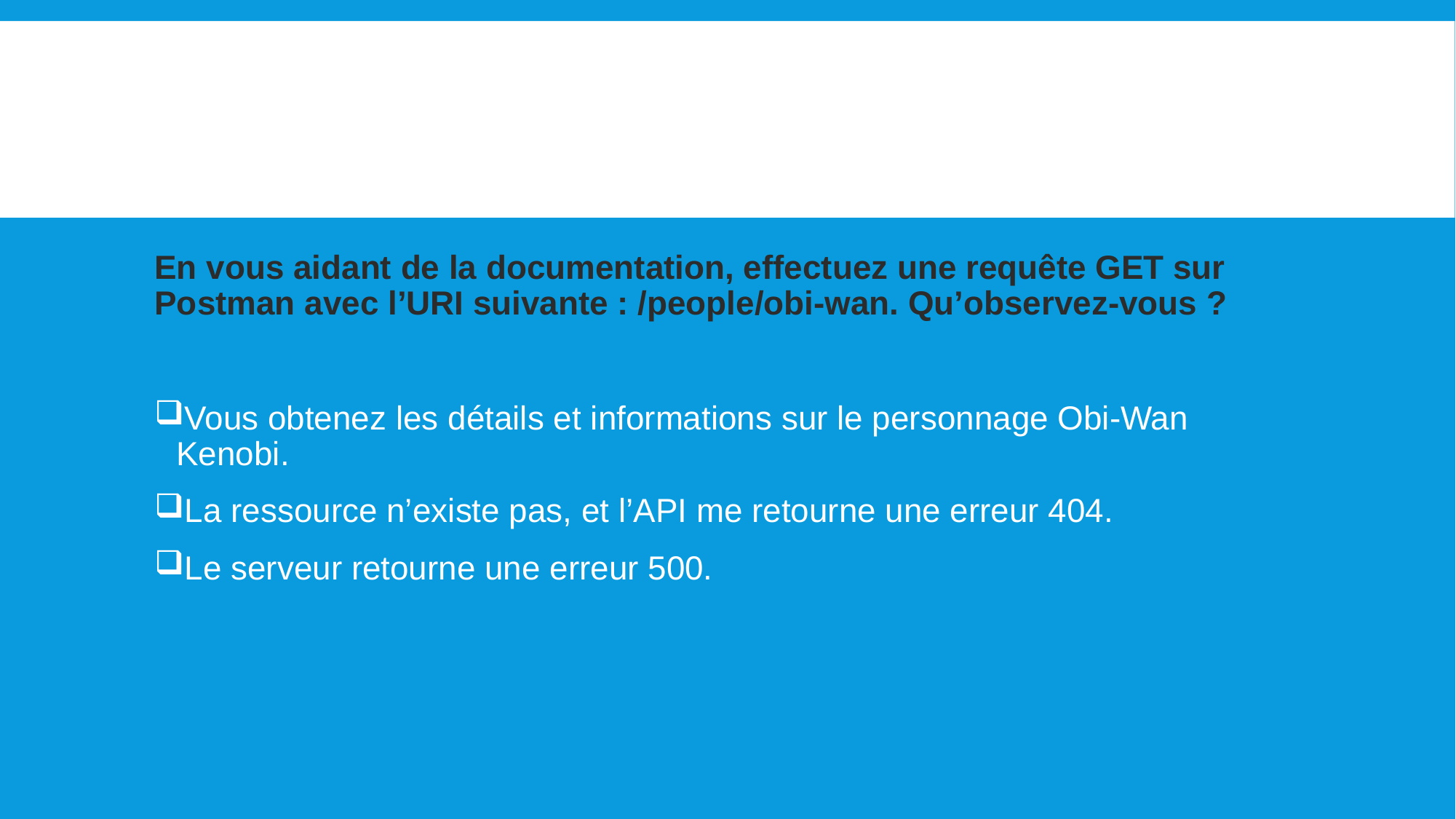

En vous aidant de la documentation, effectuez une requête GET sur Postman avec l’URI suivante : /people/obi-wan. Qu’observez-vous ?

Vous obtenez les détails et informations sur le personnage Obi-Wan Kenobi.
La ressource n’existe pas, et l’API me retourne une erreur 404.
Le serveur retourne une erreur 500.